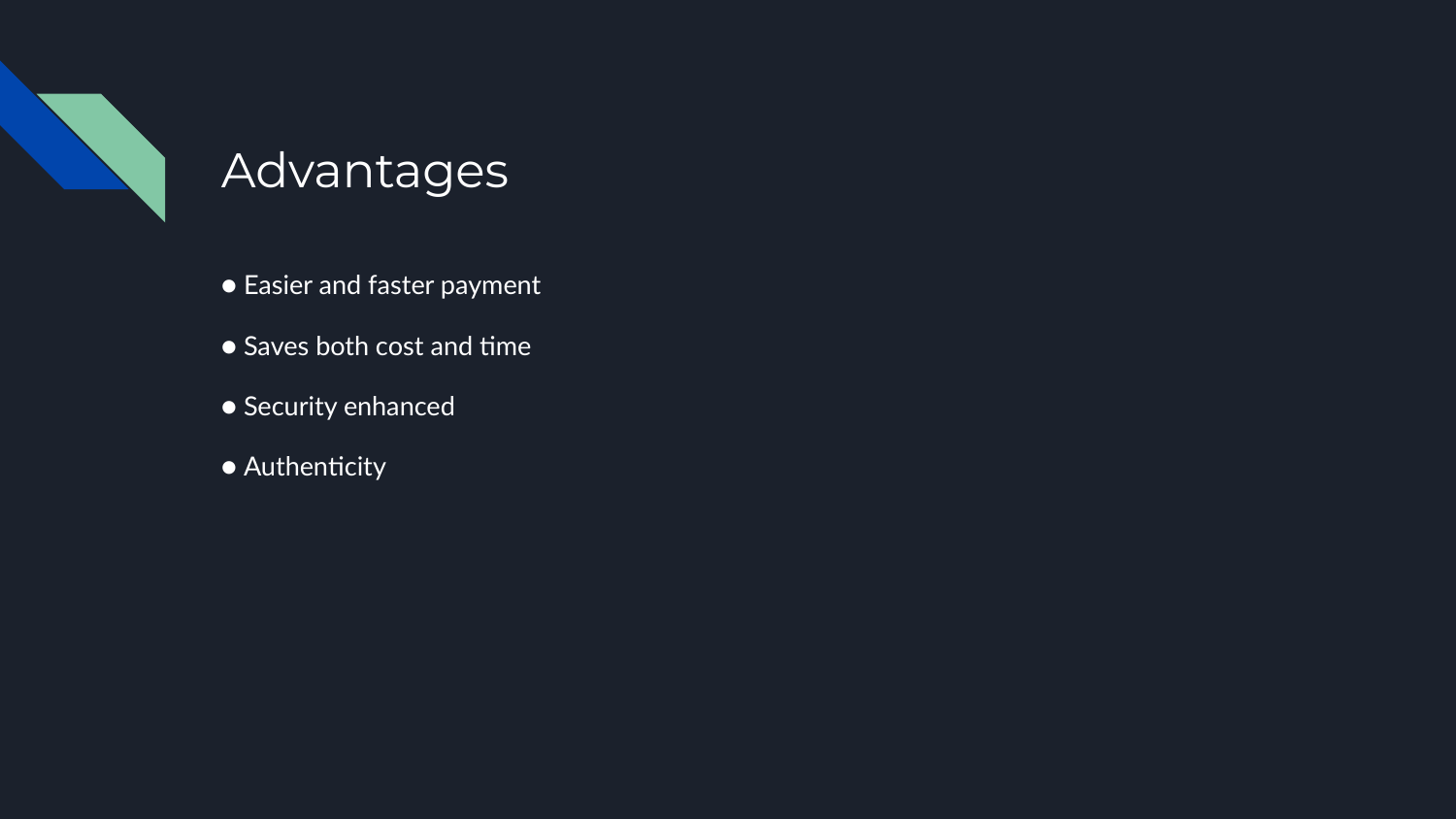

# Advantages
● Easier and faster payment
● Saves both cost and time
● Security enhanced
● Authenticity